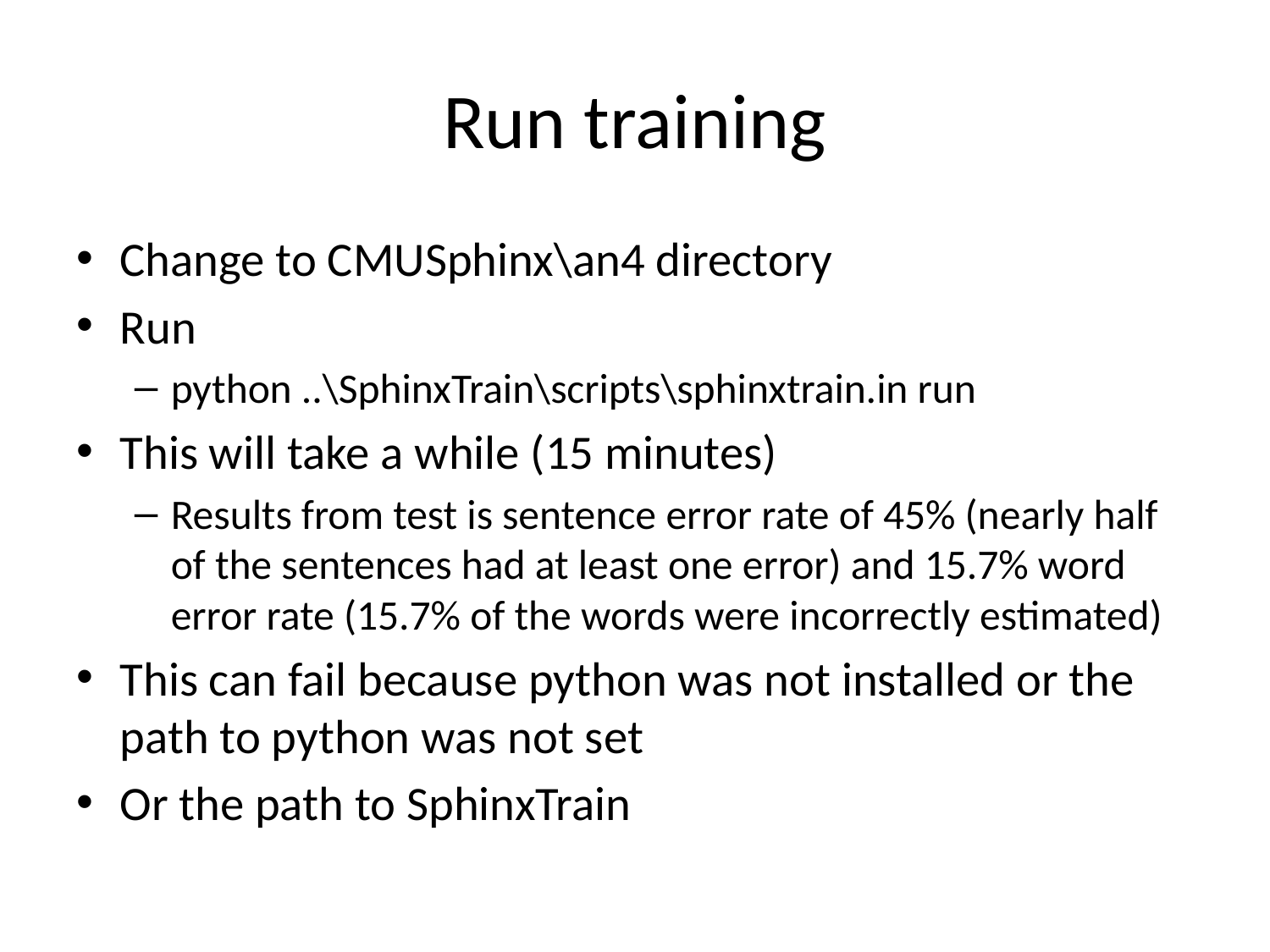

# Run training
Change to CMUSphinx\an4 directory
Run
python ..\SphinxTrain\scripts\sphinxtrain.in run
This will take a while (15 minutes)
Results from test is sentence error rate of 45% (nearly half of the sentences had at least one error) and 15.7% word error rate (15.7% of the words were incorrectly estimated)
This can fail because python was not installed or the path to python was not set
Or the path to SphinxTrain